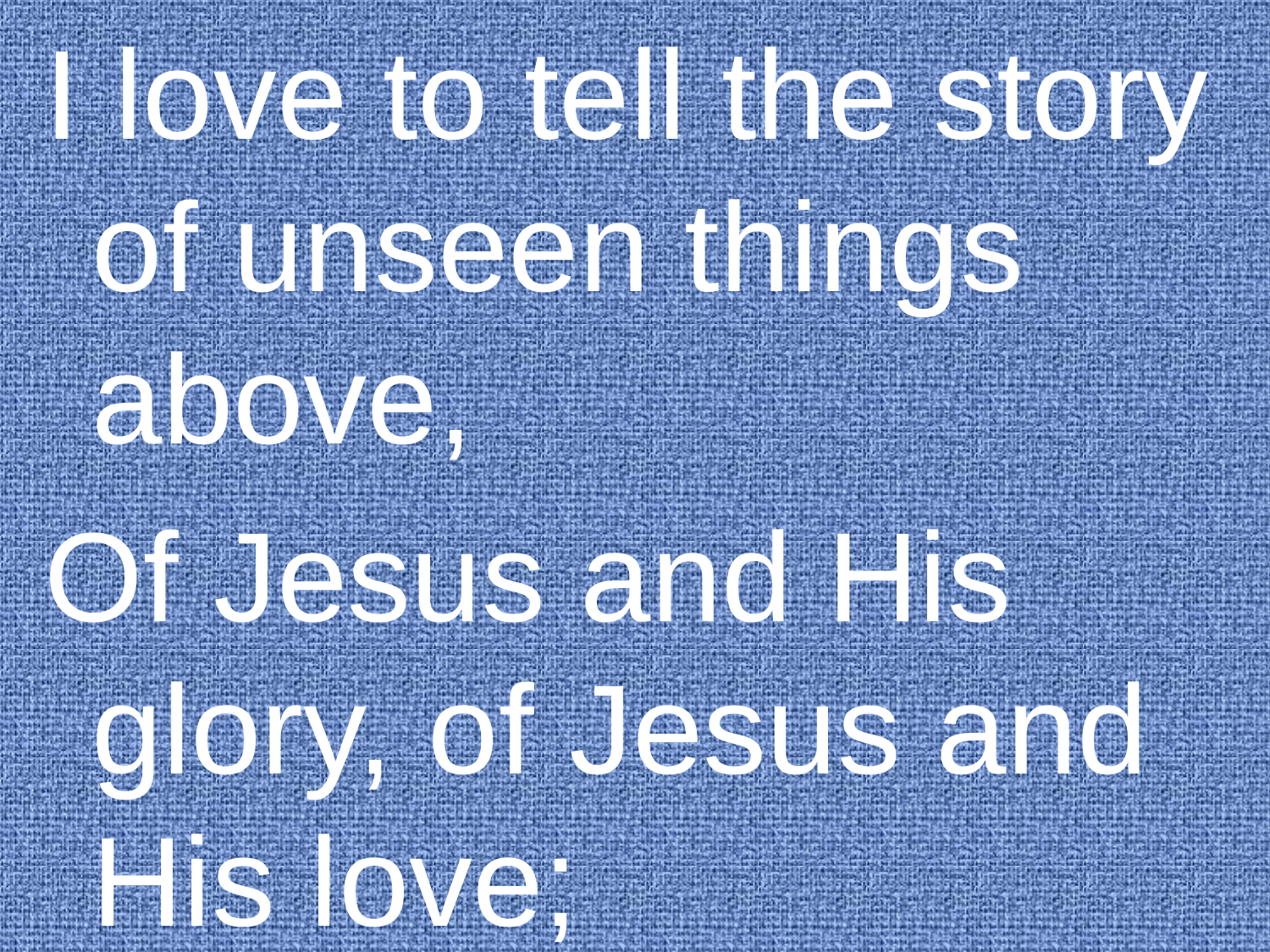

I love to tell the story of unseen things above,
Of Jesus and His glory, of Jesus and His love;